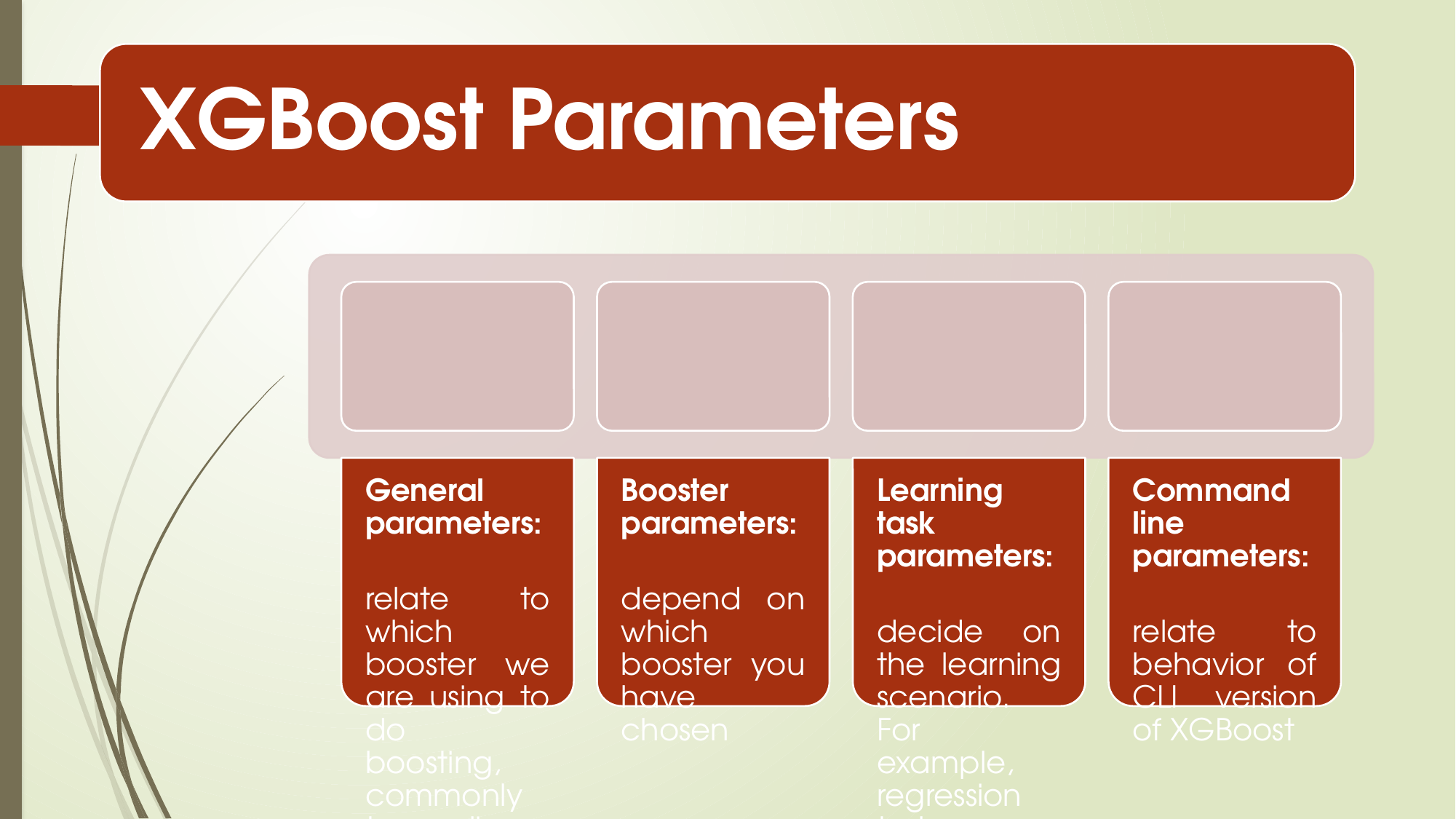

XGBoost Parameters
General parameters:
relate to which booster we are using to do boosting, commonly tree or linear model
Booster parameters:
depend on which booster you have chosen
Learning task parameters:
decide on the learning scenario. For example, regression tasks may use different parameters with ranking tasks.
Command line parameters:
relate to behavior of CLI version of XGBoost